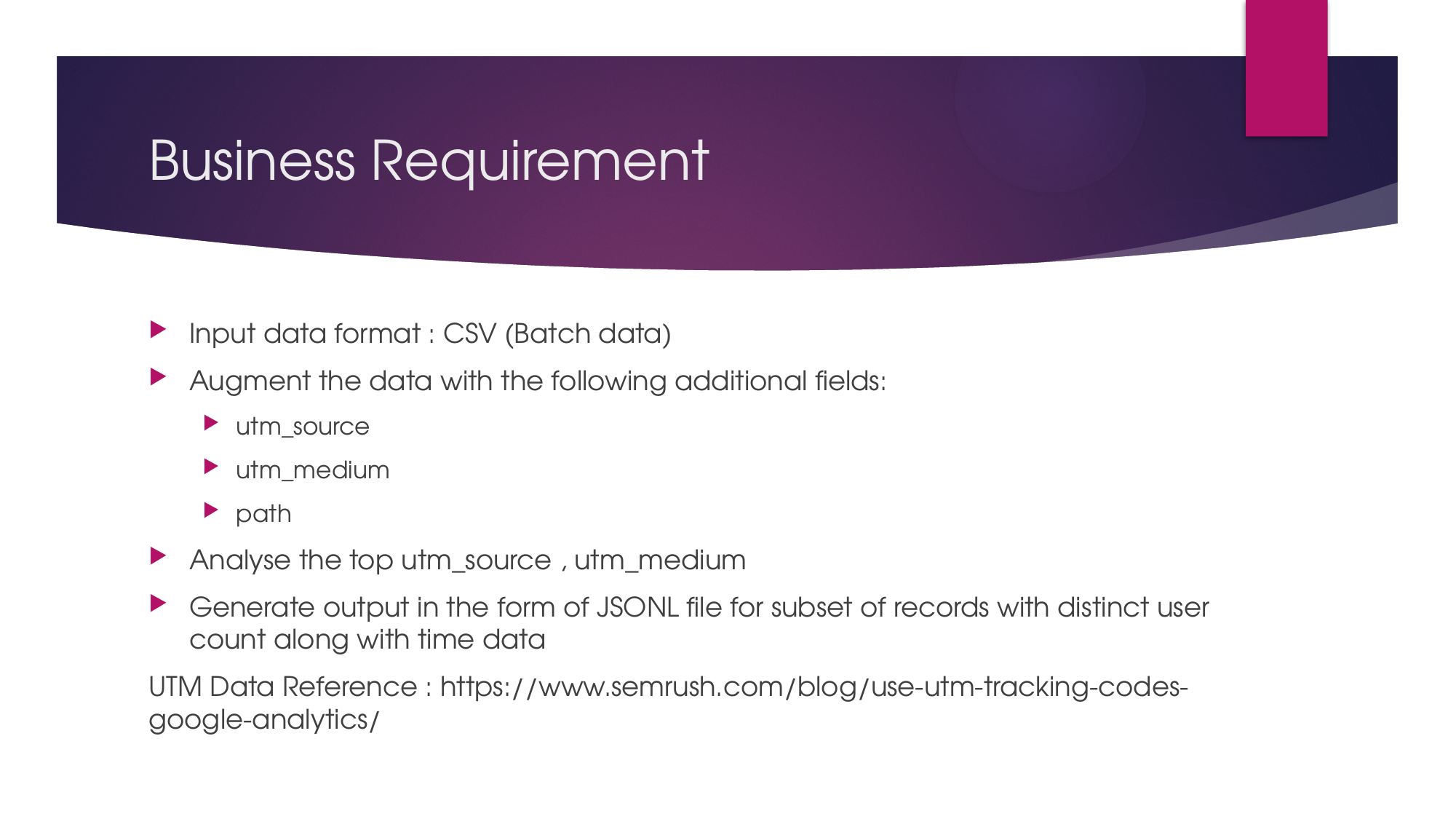

# Business Requirement
Input data format : CSV (Batch data)
Augment the data with the following additional fields:
utm_source
utm_medium
path
Analyse the top utm_source , utm_medium
Generate output in the form of JSONL file for subset of records with distinct user count along with time data
UTM Data Reference : https://www.semrush.com/blog/use-utm-tracking-codes-google-analytics/